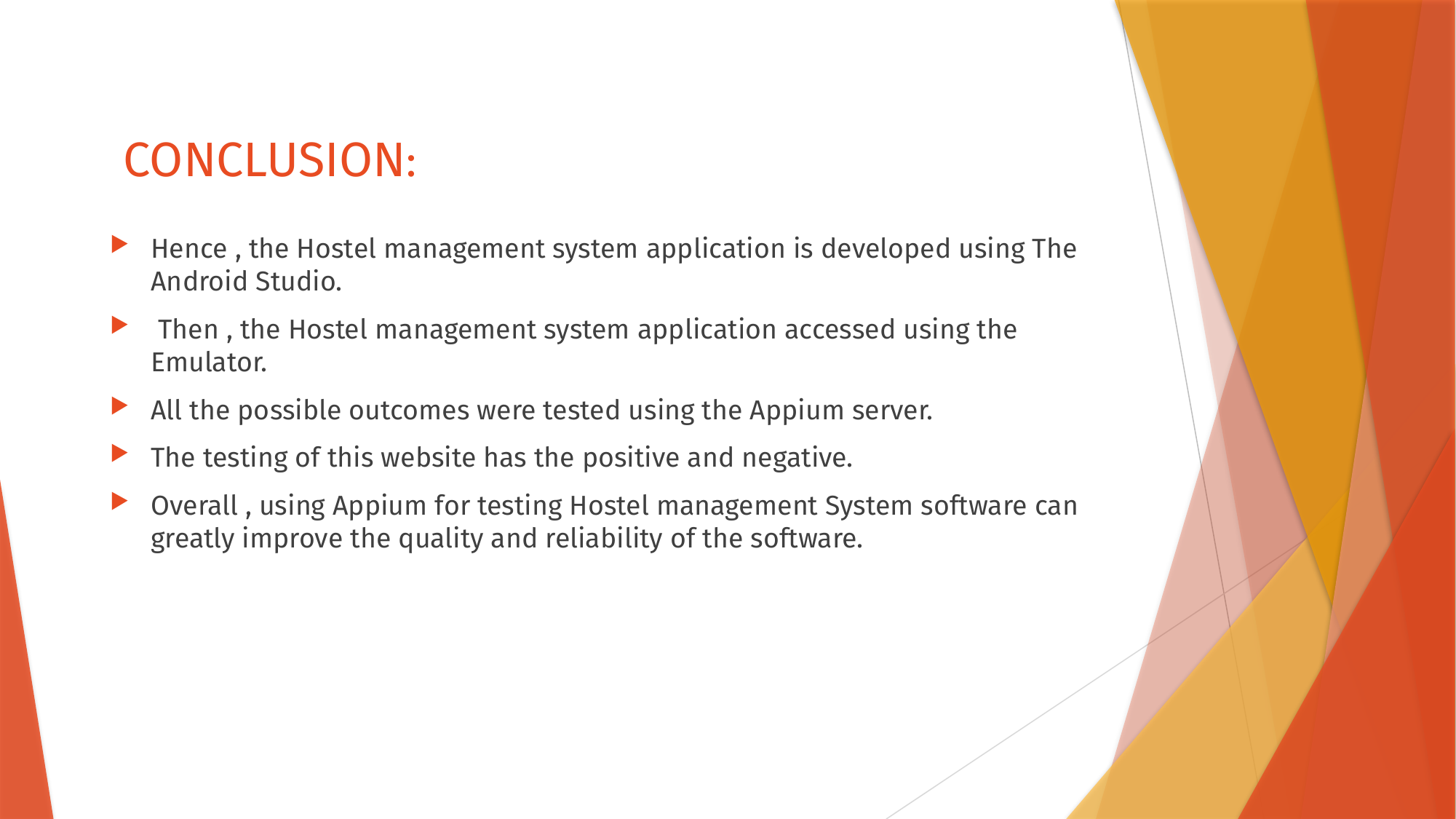

# CONCLUSION:
Hence , the Hostel management system application is developed using The Android Studio.
 Then , the Hostel management system application accessed using the Emulator.
All the possible outcomes were tested using the Appium server.
The testing of this website has the positive and negative.
Overall , using Appium for testing Hostel management System software can greatly improve the quality and reliability of the software.